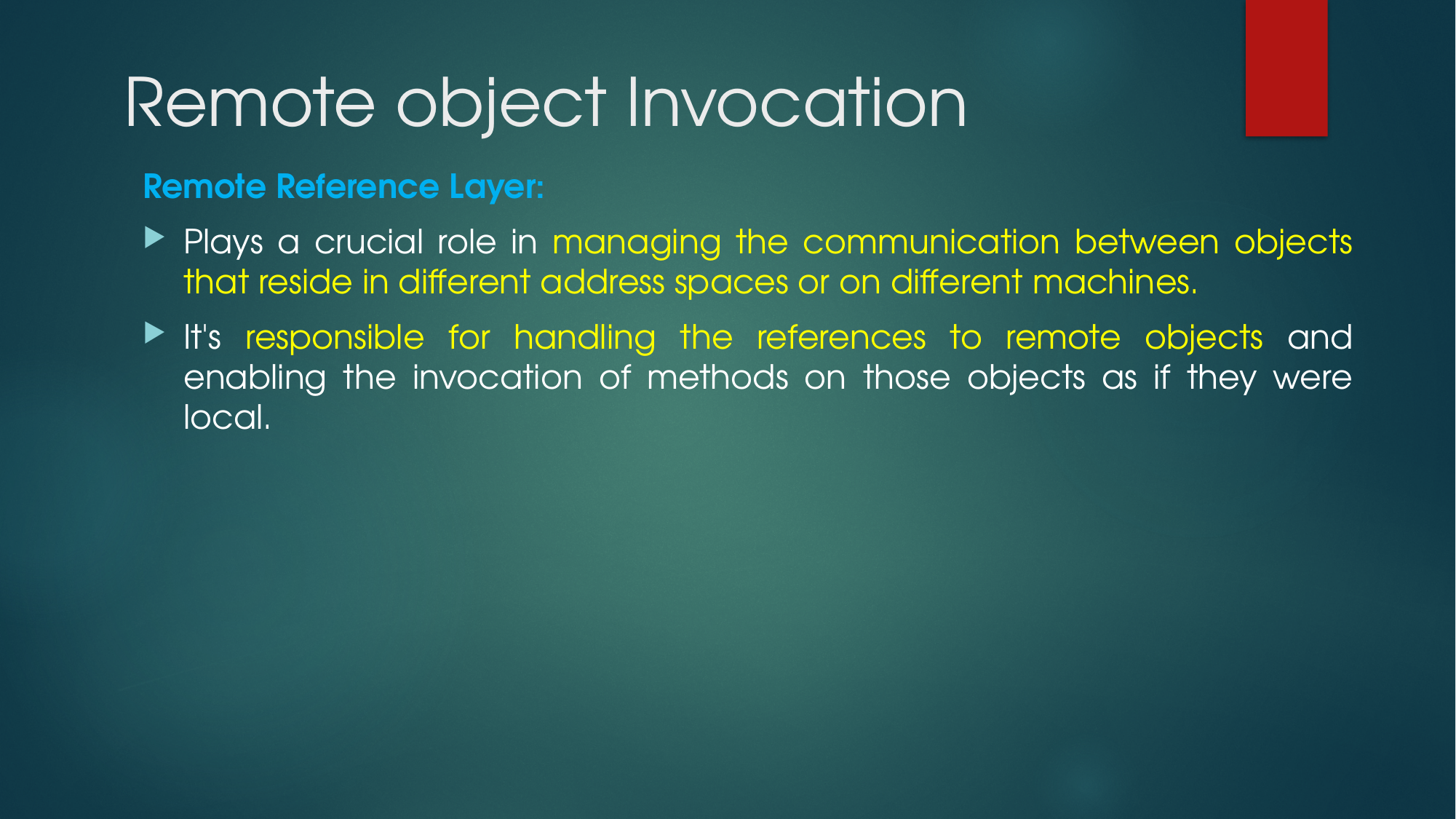

# Remote object Invocation
Remote Reference Layer:
Plays a crucial role in managing the communication between objects that reside in different address spaces or on different machines.
It's responsible for handling the references to remote objects and enabling the invocation of methods on those objects as if they were local.